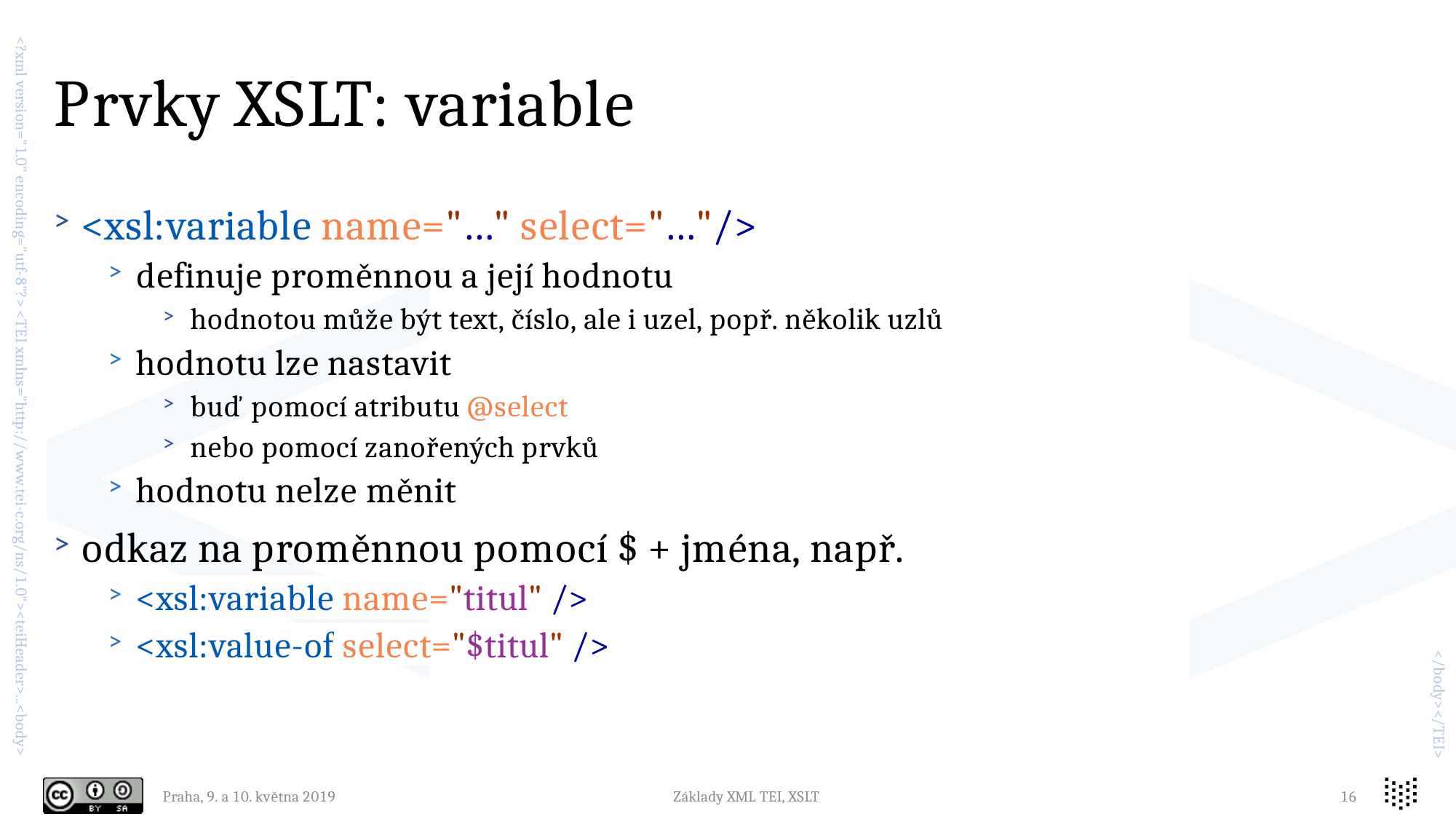

# Prvky XSLT: variable
<xsl:variable name="…" select="…"/>
definuje proměnnou a její hodnotu
hodnotou může být text, číslo, ale i uzel, popř. několik uzlů
hodnotu lze nastavit
buď pomocí atributu @select
nebo pomocí zanořených prvků
hodnotu nelze měnit
odkaz na proměnnou pomocí $ + jména, např.
<xsl:variable name="titul" />
<xsl:value-of select="$titul" />
Praha, 9. a 10. května 2019
Základy XML TEI, XSLT
16